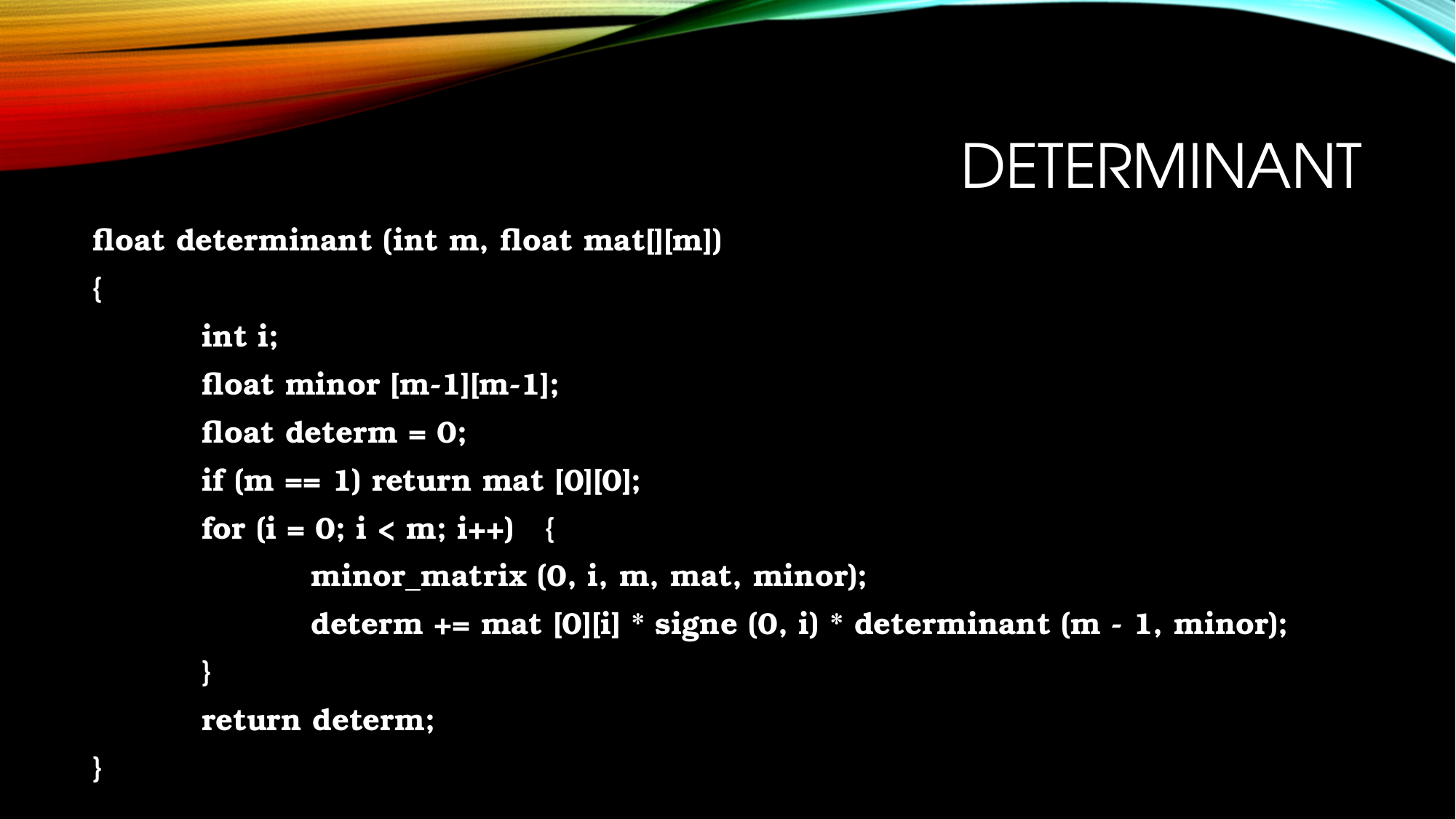

# DETERMINANT
float determinant (int m, float mat[][m])
{
	int i;
	float minor [m-1][m-1];
	float determ = 0;
	if (m == 1) return mat [0][0];
	for (i = 0; i < m; i++)   {
		minor_matrix (0, i, m, mat, minor);
		determ += mat [0][i] * signe (0, i) * determinant (m - 1, minor);
	}
	return determ;
}